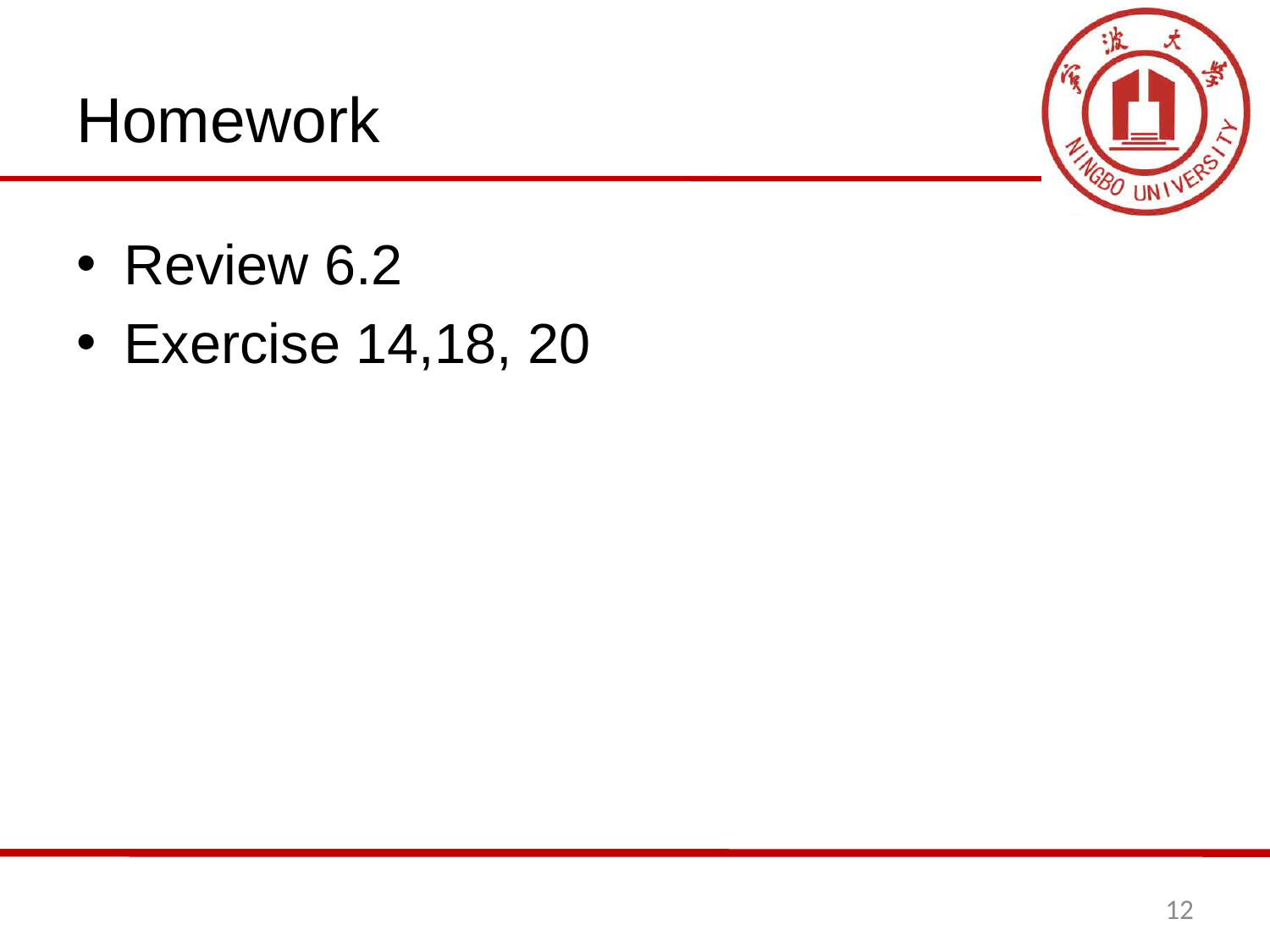

# Homework
Review 6.2
Exercise 14,18, 20
12